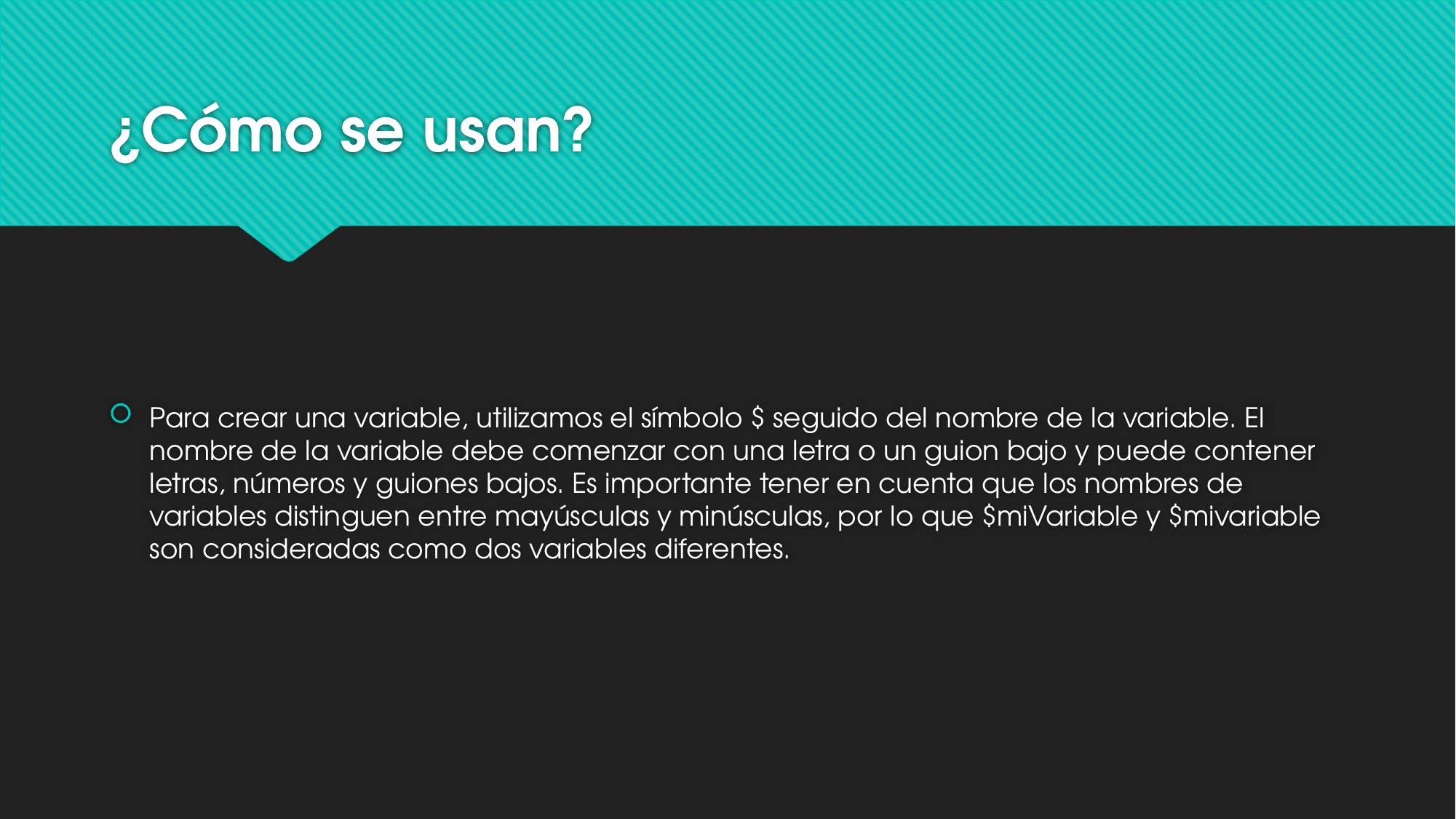

# ¿Cómo se usan?
Para crear una variable, utilizamos el símbolo $ seguido del nombre de la variable. El nombre de la variable debe comenzar con una letra o un guion bajo y puede contener letras, números y guiones bajos. Es importante tener en cuenta que los nombres de variables distinguen entre mayúsculas y minúsculas, por lo que $miVariable y $mivariable son consideradas como dos variables diferentes.